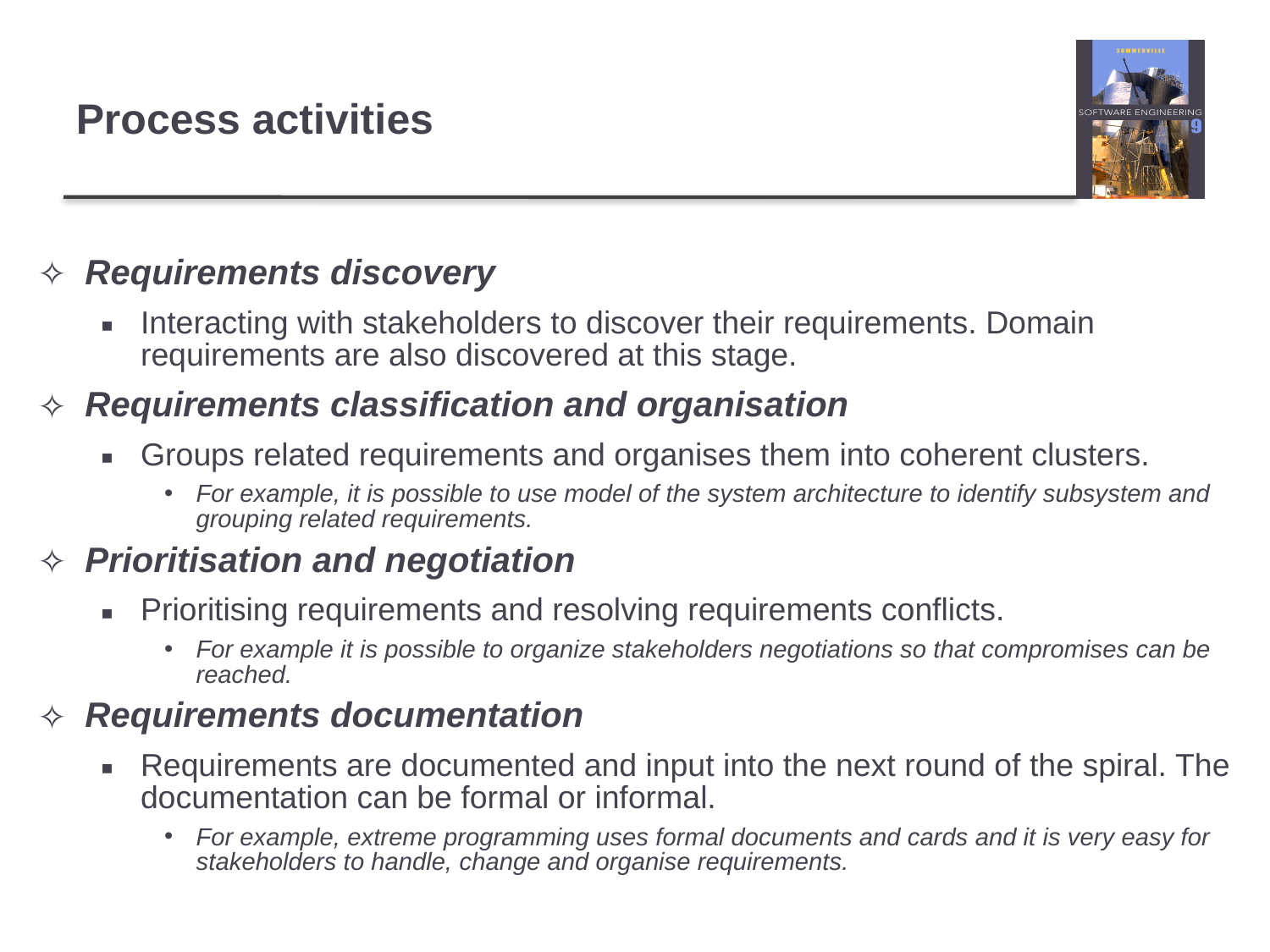

# Process activities

Requirements discovery
Interacting with stakeholders to discover their requirements. Domain requirements are also discovered at this stage.
Requirements classification and organisation
Groups related requirements and organises them into coherent clusters.
For example, it is possible to use model of the system architecture to identify subsystem and grouping related requirements.
Prioritisation and negotiation
Prioritising requirements and resolving requirements conflicts.
For example it is possible to organize stakeholders negotiations so that compromises can be reached.
Requirements documentation
Requirements are documented and input into the next round of the spiral. The documentation can be formal or informal.
For example, extreme programming uses formal documents and cards and it is very easy for stakeholders to handle, change and organise requirements.